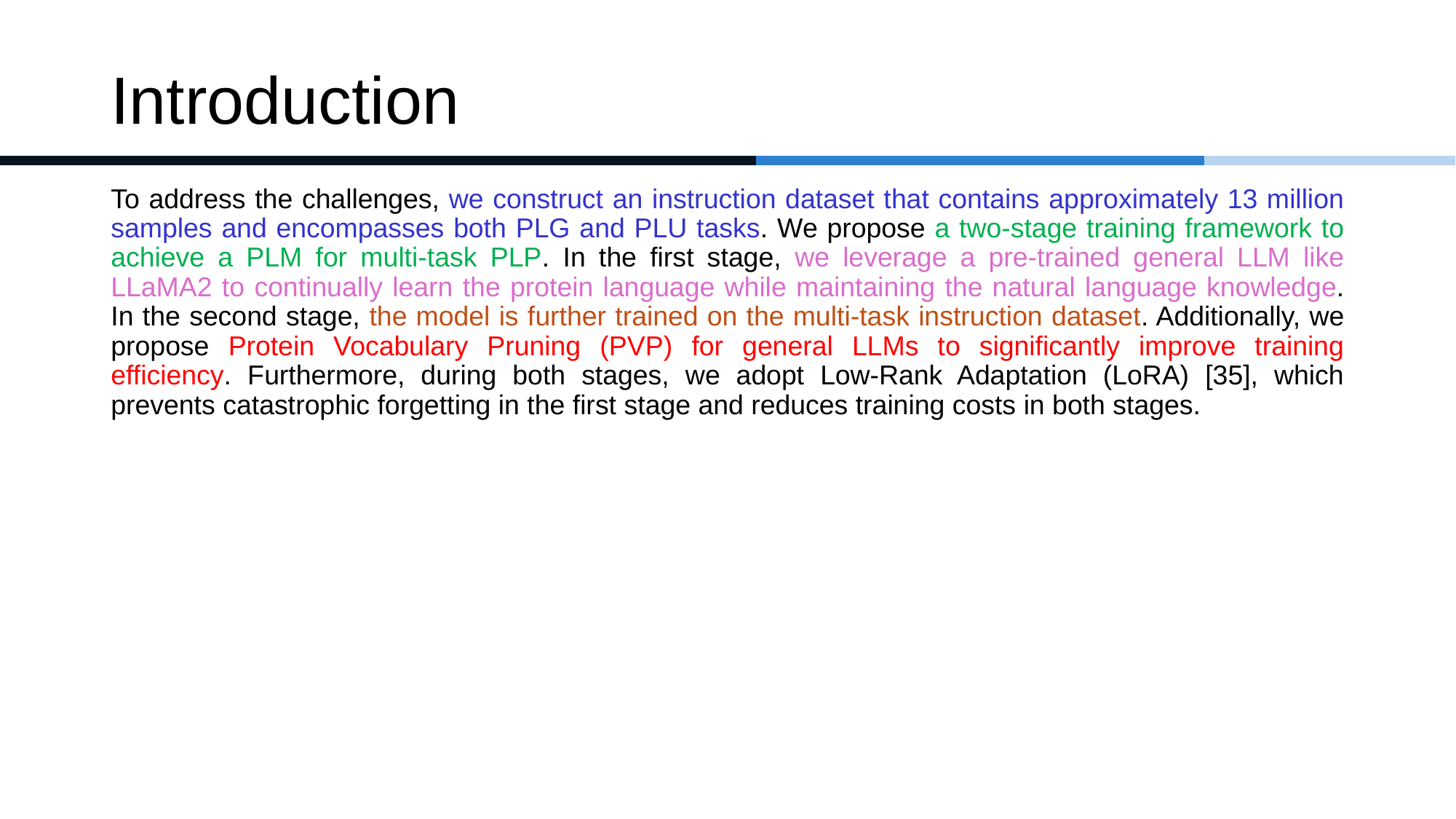

# Introduction
To address the challenges, we construct an instruction dataset that contains approximately 13 million samples and encompasses both PLG and PLU tasks. We propose a two-stage training framework to achieve a PLM for multi-task PLP. In the first stage, we leverage a pre-trained general LLM like LLaMA2 to continually learn the protein language while maintaining the natural language knowledge. In the second stage, the model is further trained on the multi-task instruction dataset. Additionally, we propose Protein Vocabulary Pruning (PVP) for general LLMs to significantly improve training efficiency. Furthermore, during both stages, we adopt Low-Rank Adaptation (LoRA) [35], which prevents catastrophic forgetting in the first stage and reduces training costs in both stages.